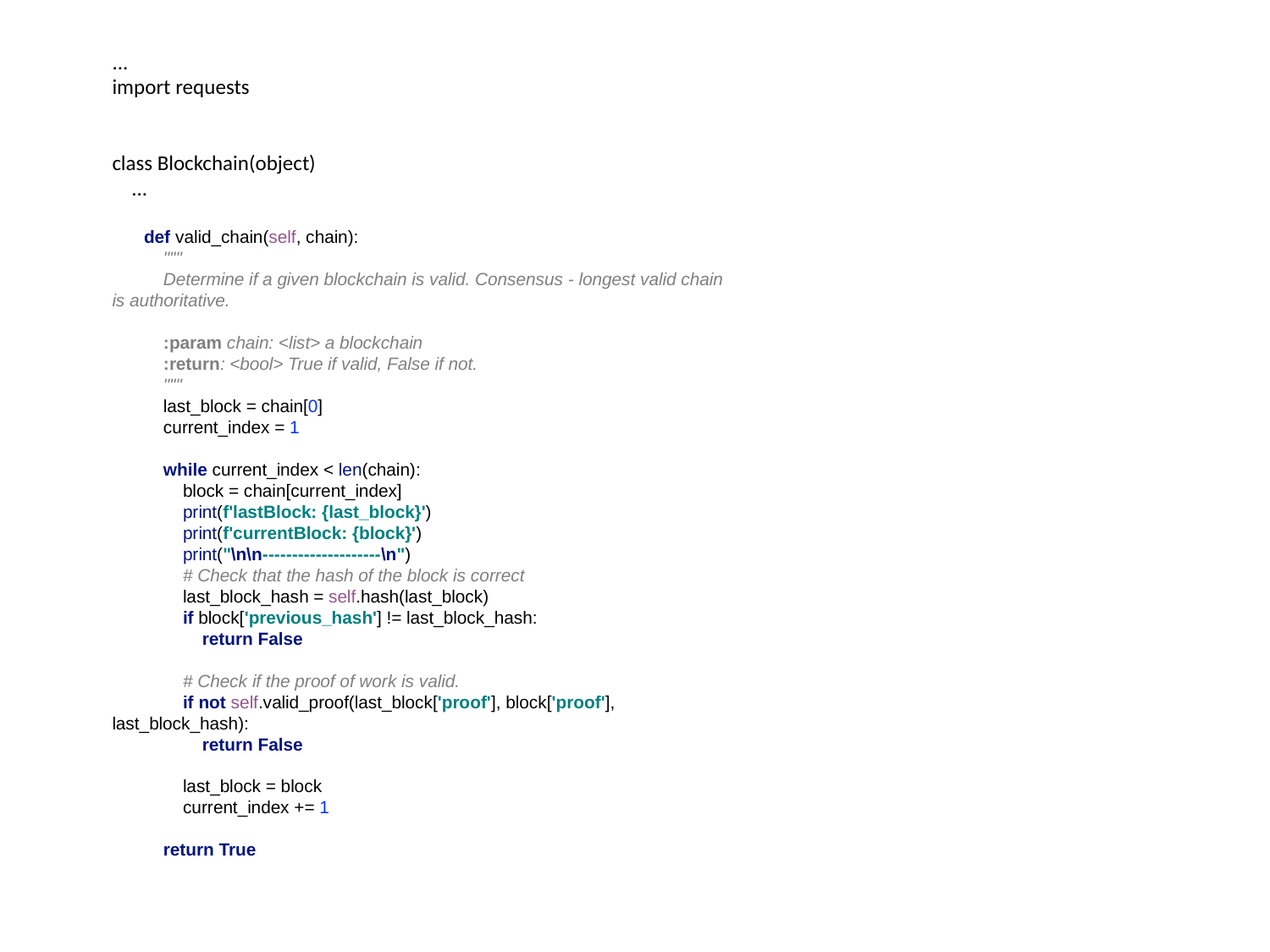

...
import requests

class Blockchain(object)
    ...

def valid_chain(self, chain):
    """
    Determine if a given blockchain is valid. Consensus - longest valid chain is authoritative.

    :param chain: <list> a blockchain
    :return: <bool> True if valid, False if not.
    """
    last_block = chain[0]
    current_index = 1

    while current_index < len(chain):
        block = chain[current_index]
        print(f'lastBlock: {last_block}')
        print(f'currentBlock: {block}')
        print("\n\n--------------------\n")
        # Check that the hash of the block is correct
        last_block_hash = self.hash(last_block)
        if block['previous_hash'] != last_block_hash:
            return False

        # Check if the proof of work is valid.
        if not self.valid_proof(last_block['proof'], block['proof'], last_block_hash):
            return False

        last_block = block
        current_index += 1

    return True